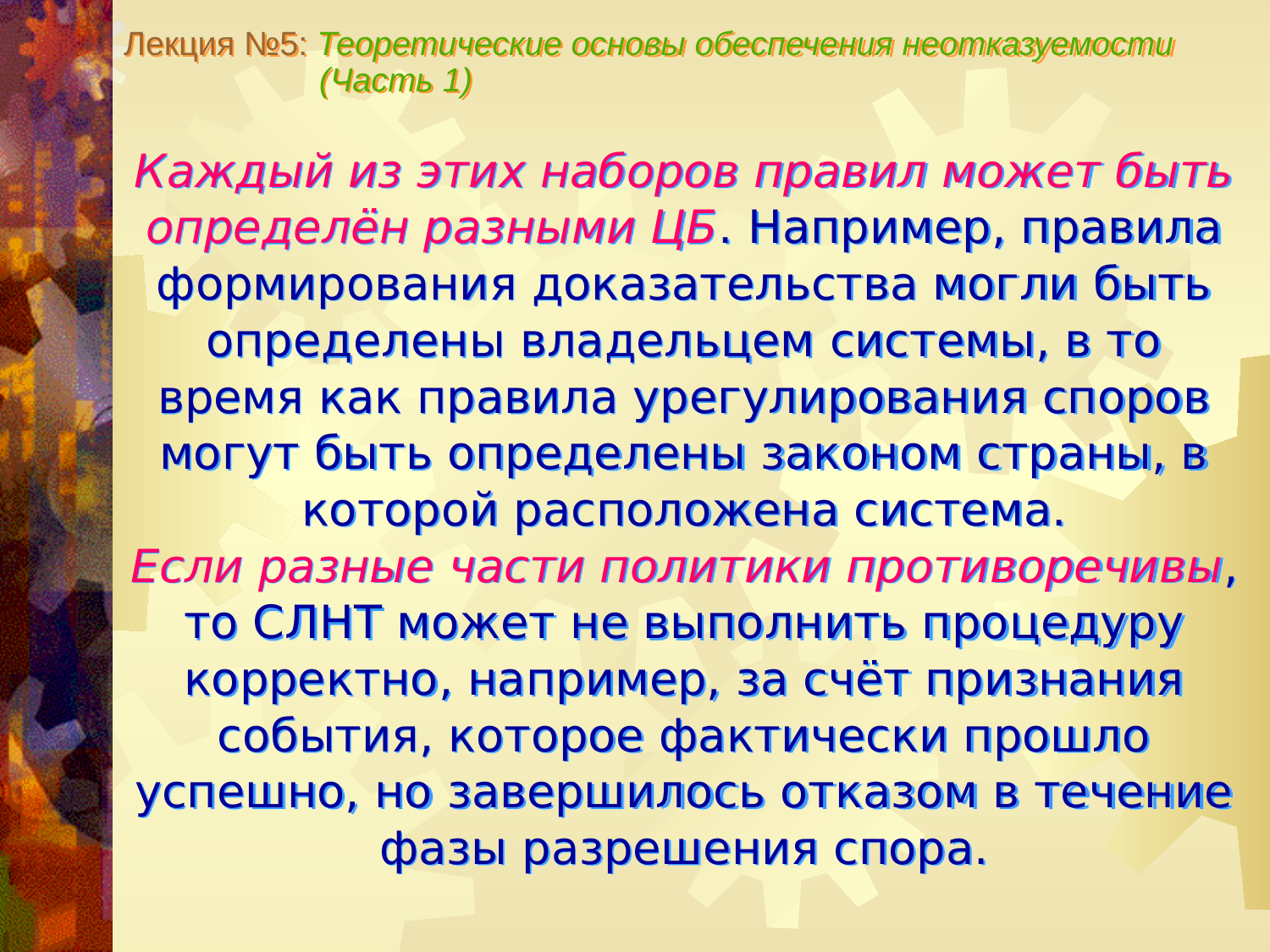

Лекция №5: Теоретические основы обеспечения неотказуемости
                       (Часть 1)
Каждый из этих наборов правил может быть определён разными ЦБ. Например, правила формирования доказательства могли быть определены владельцем системы, в то время как правила урегулирования споров могут быть определены законом страны, в которой расположена система.
Если разные части политики противоречивы, то СЛНТ может не выполнить процедуру корректно, например, за счёт признания события, которое фактически прошло успешно, но завершилось отказом в течение фазы разрешения спора.